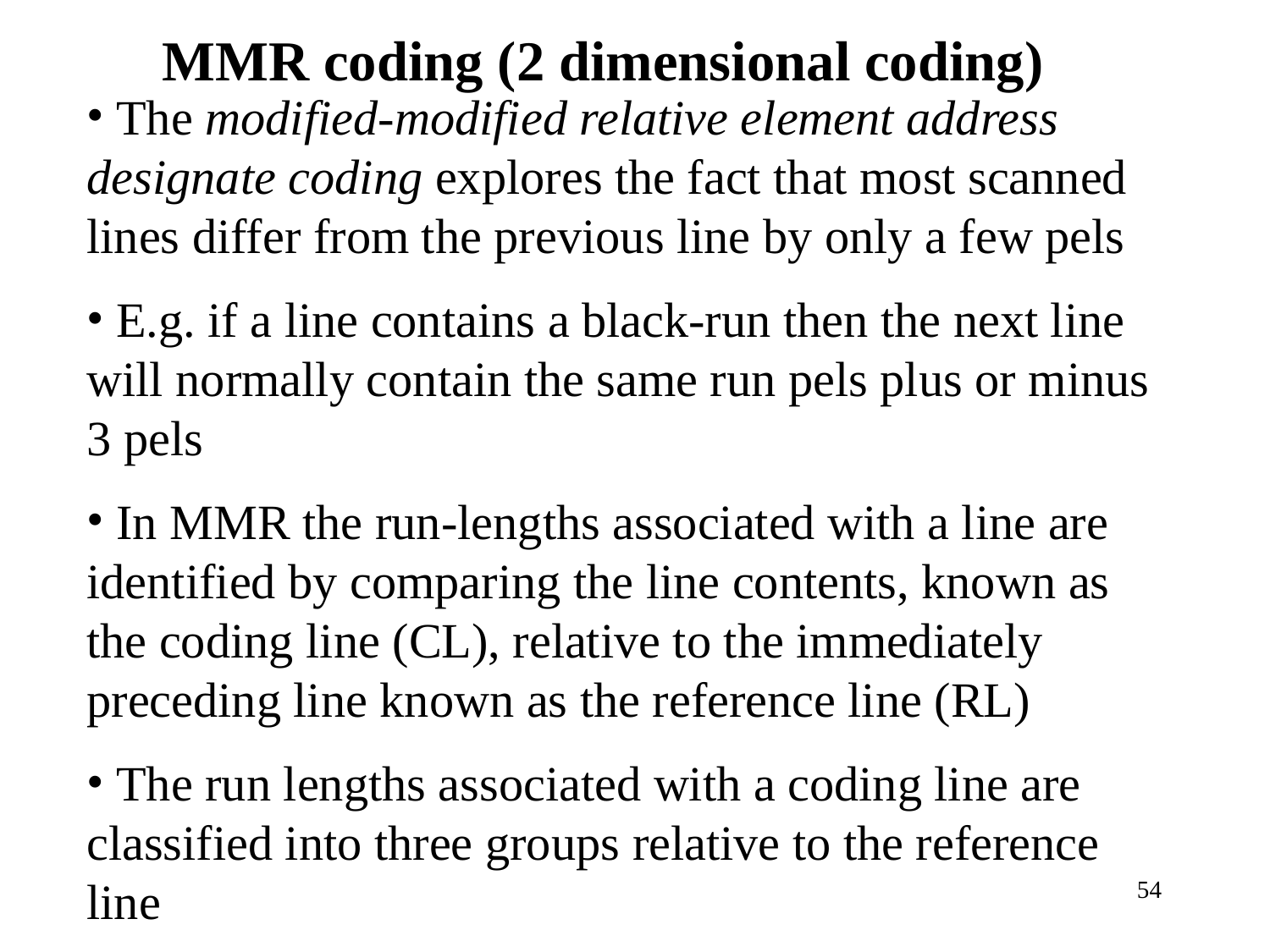

# MMR coding (2 dimensional coding)
 The modified-modified relative element address designate coding explores the fact that most scanned lines differ from the previous line by only a few pels
 E.g. if a line contains a black-run then the next line will normally contain the same run pels plus or minus 3 pels
 In MMR the run-lengths associated with a line are identified by comparing the line contents, known as the coding line (CL), relative to the immediately preceding line known as the reference line (RL)
 The run lengths associated with a coding line are classified into three groups relative to the reference line

54